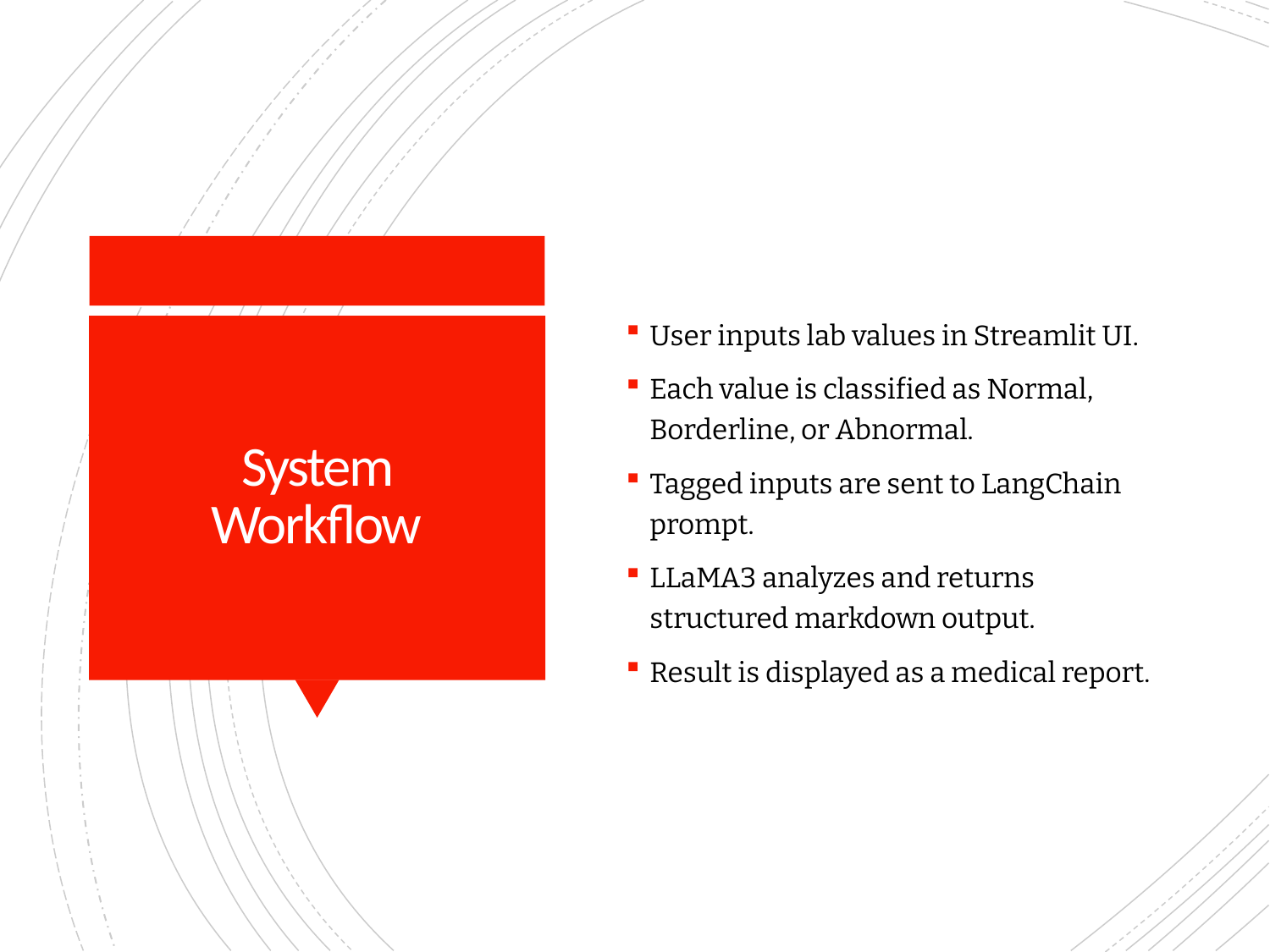

User inputs lab values in Streamlit UI.
Each value is classified as Normal, Borderline, or Abnormal.
Tagged inputs are sent to LangChain prompt.
LLaMA3 analyzes and returns structured markdown output.
Result is displayed as a medical report.
# System Workflow